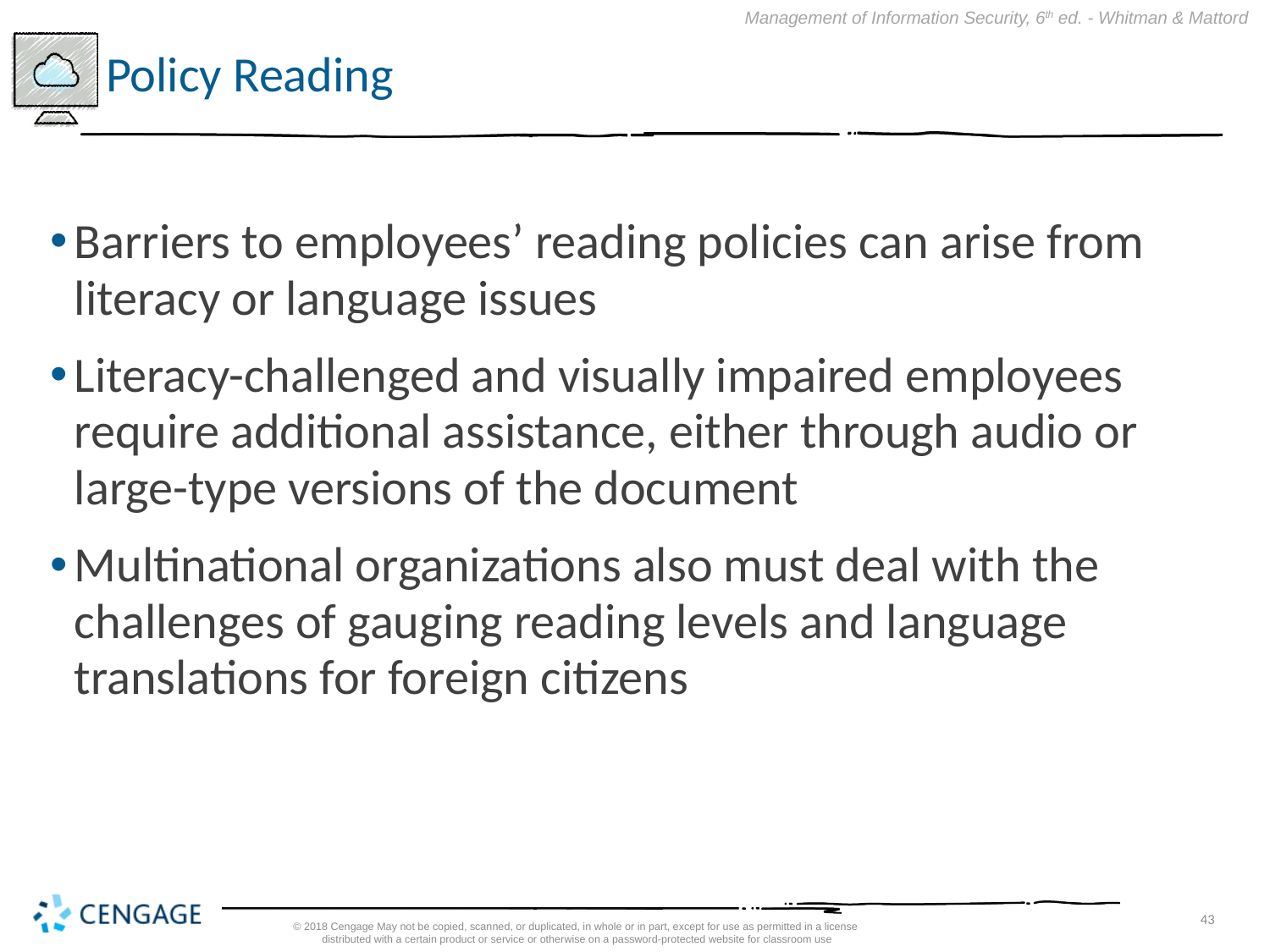

# Policy Reading
Barriers to employees’ reading policies can arise from literacy or language issues
Literacy-challenged and visually impaired employees require additional assistance, either through audio or large-type versions of the document
Multinational organizations also must deal with the challenges of gauging reading levels and language translations for foreign citizens